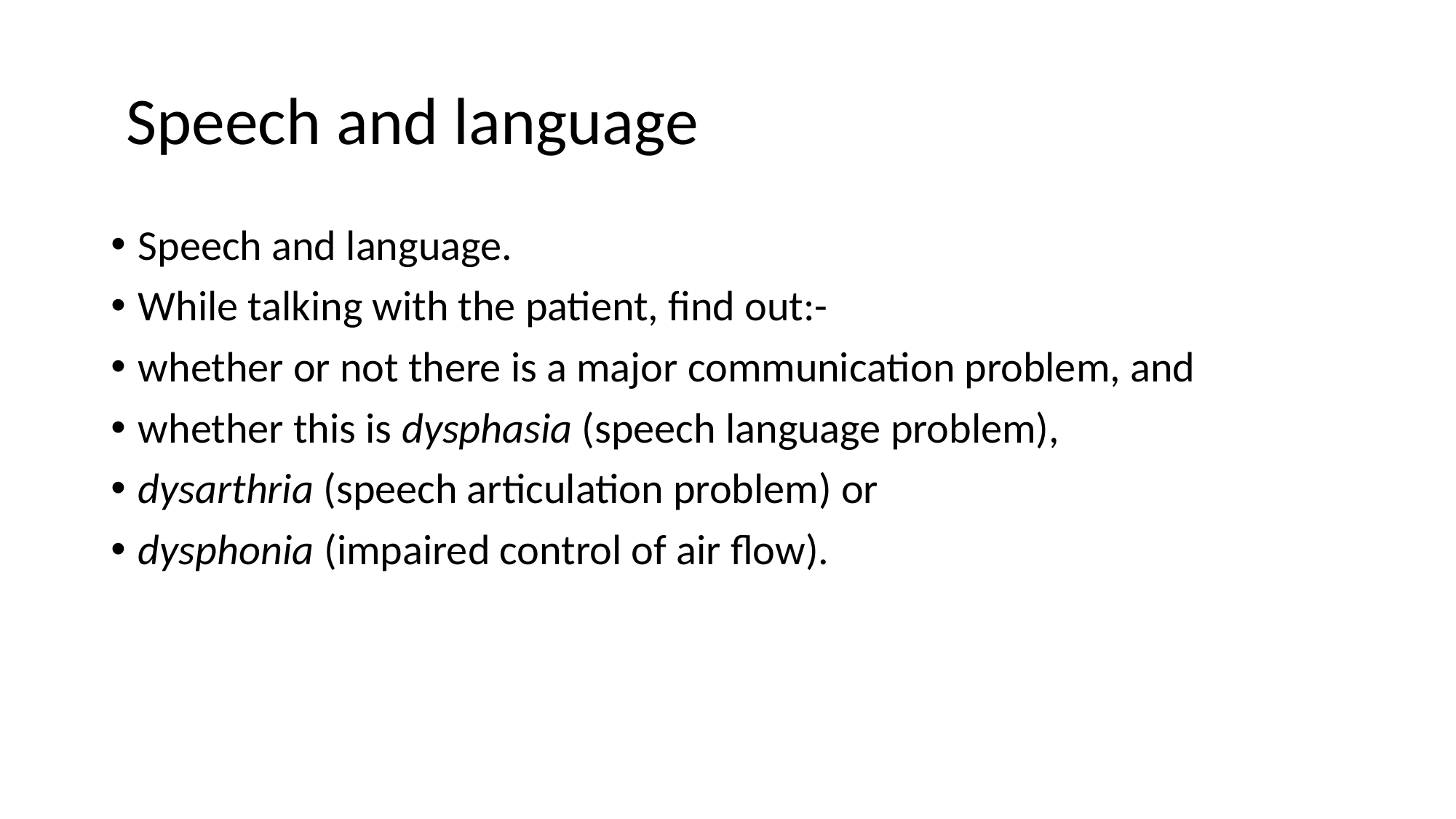

# Speech and language
Speech and language.
While talking with the patient, find out:-
whether or not there is a major communication problem, and
whether this is dysphasia (speech language problem),
dysarthria (speech articulation problem) or
dysphonia (impaired control of air flow).